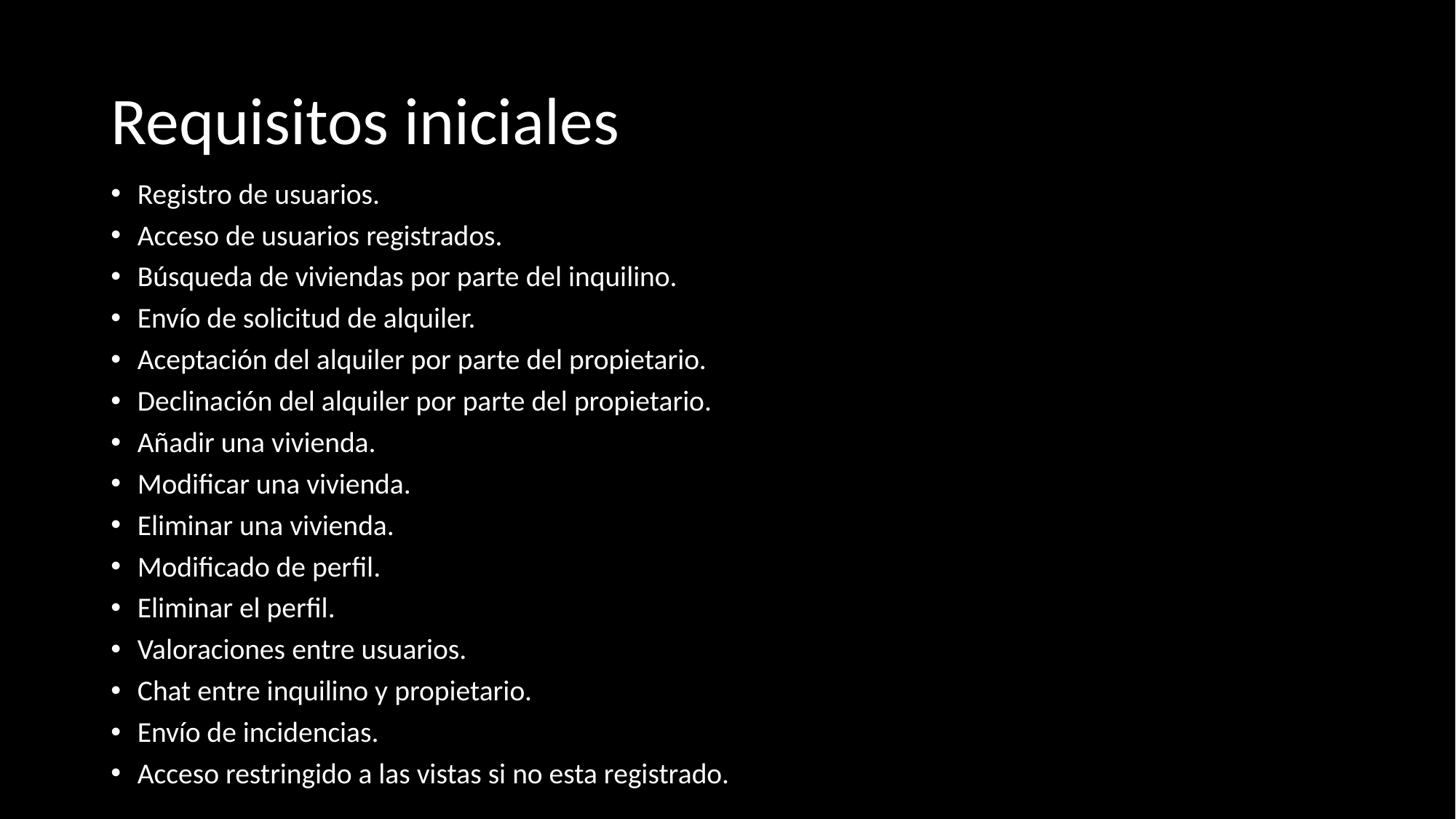

# Requisitos iniciales
Registro de usuarios.
Acceso de usuarios registrados.
Búsqueda de viviendas por parte del inquilino.
Envío de solicitud de alquiler.
Aceptación del alquiler por parte del propietario.
Declinación del alquiler por parte del propietario.
Añadir una vivienda.
Modificar una vivienda.
Eliminar una vivienda.
Modificado de perfil.
Eliminar el perfil.
Valoraciones entre usuarios.
Chat entre inquilino y propietario.
Envío de incidencias.
Acceso restringido a las vistas si no esta registrado.